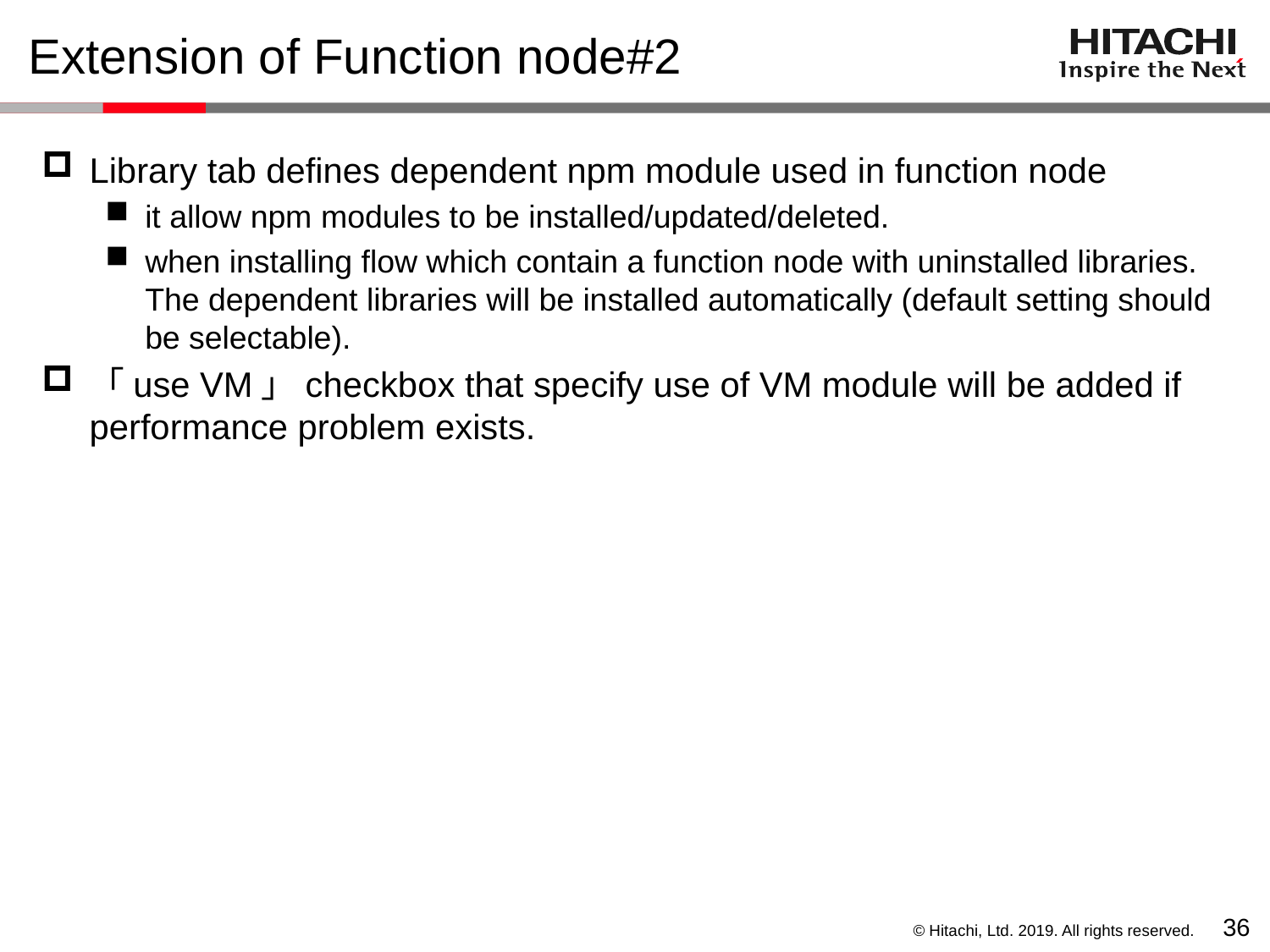

# Extension of Function node#2
Library tab defines dependent npm module used in function node
it allow npm modules to be installed/updated/deleted.
when installing flow which contain a function node with uninstalled libraries.  The dependent libraries will be installed automatically (default setting should be selectable).
「use VM」checkbox that specify use of VM module will be added if performance problem exists.

36